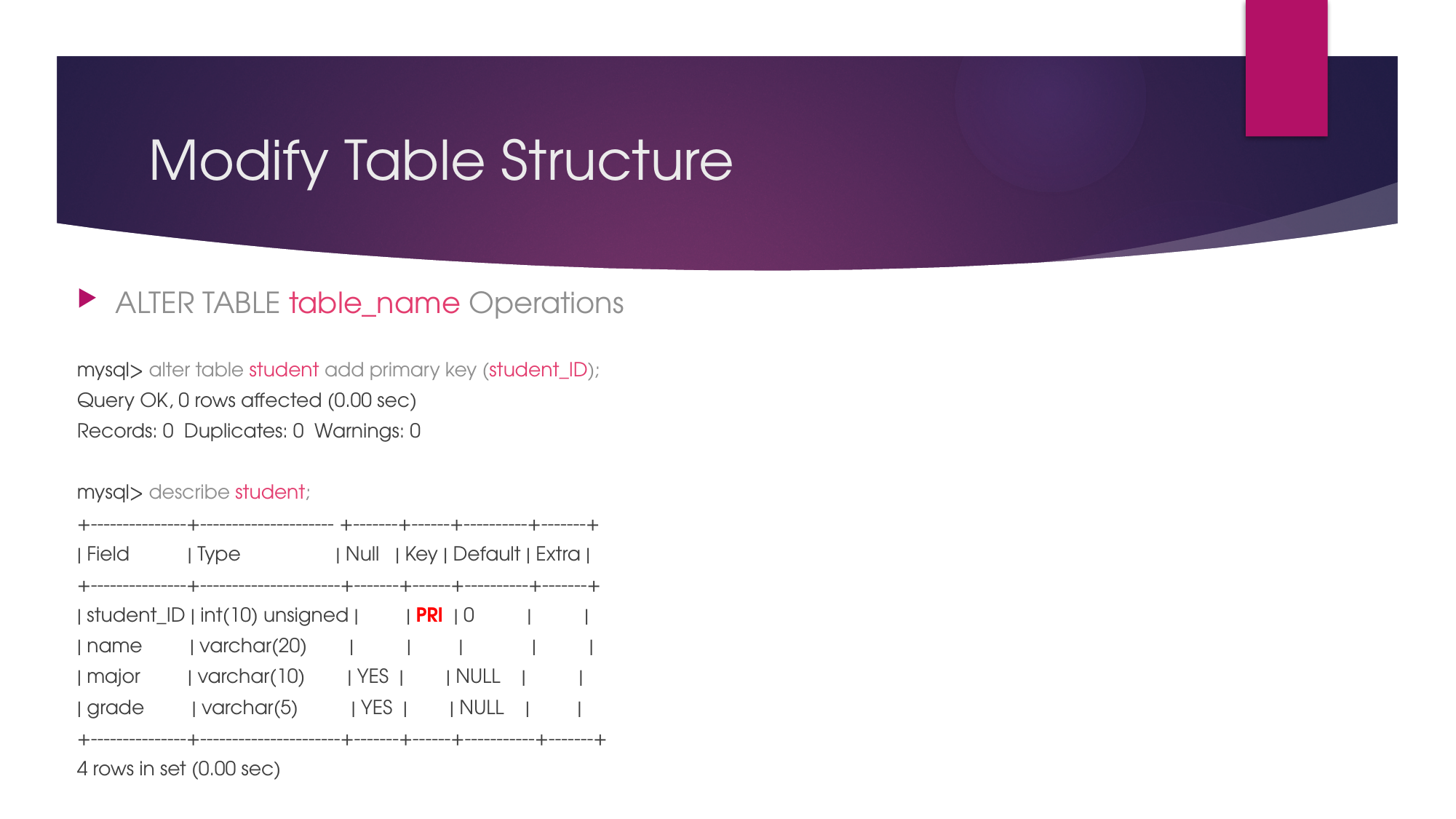

# Modify Table Structure
ALTER TABLE table_name Operations

mysql> alter table student add primary key (student_ID);
Query OK, 0 rows affected (0.00 sec)
Records: 0  Duplicates: 0  Warnings: 0

mysql> describe student;
+---------------+--------------------- +-------+------+----------+-------+
| Field           | Type                  | Null   | Key | Default | Extra |
+---------------+----------------------+-------+------+----------+-------+
| student_ID | int(10) unsigned |         | PRI  | 0          |          |
| name         | varchar(20)        |          |         |             |          |
| major         | varchar(10)        | YES  |        | NULL    |          |
| grade         | varchar(5)          | YES  |        | NULL    |         |
+---------------+----------------------+-------+------+-----------+-------+
4 rows in set (0.00 sec)